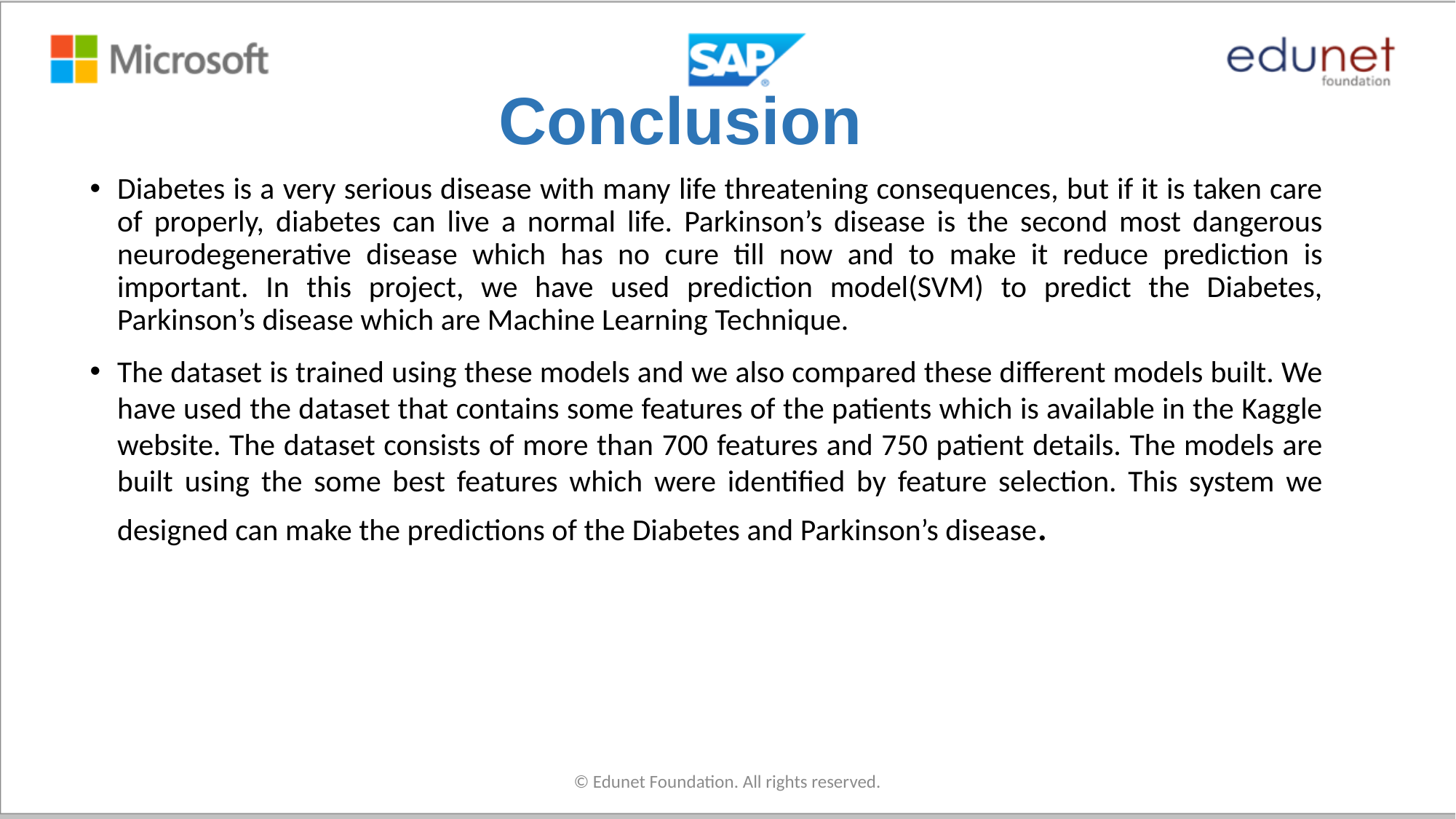

# Conclusion
Diabetes is a very serious disease with many life threatening consequences, but if it is taken care of properly, diabetes can live a normal life. Parkinson’s disease is the second most dangerous neurodegenerative disease which has no cure till now and to make it reduce prediction is important. In this project, we have used prediction model(SVM) to predict the Diabetes, Parkinson’s disease which are Machine Learning Technique.
The dataset is trained using these models and we also compared these different models built. We have used the dataset that contains some features of the patients which is available in the Kaggle website. The dataset consists of more than 700 features and 750 patient details. The models are built using the some best features which were identified by feature selection. This system we designed can make the predictions of the Diabetes and Parkinson’s disease.
© Edunet Foundation. All rights reserved.